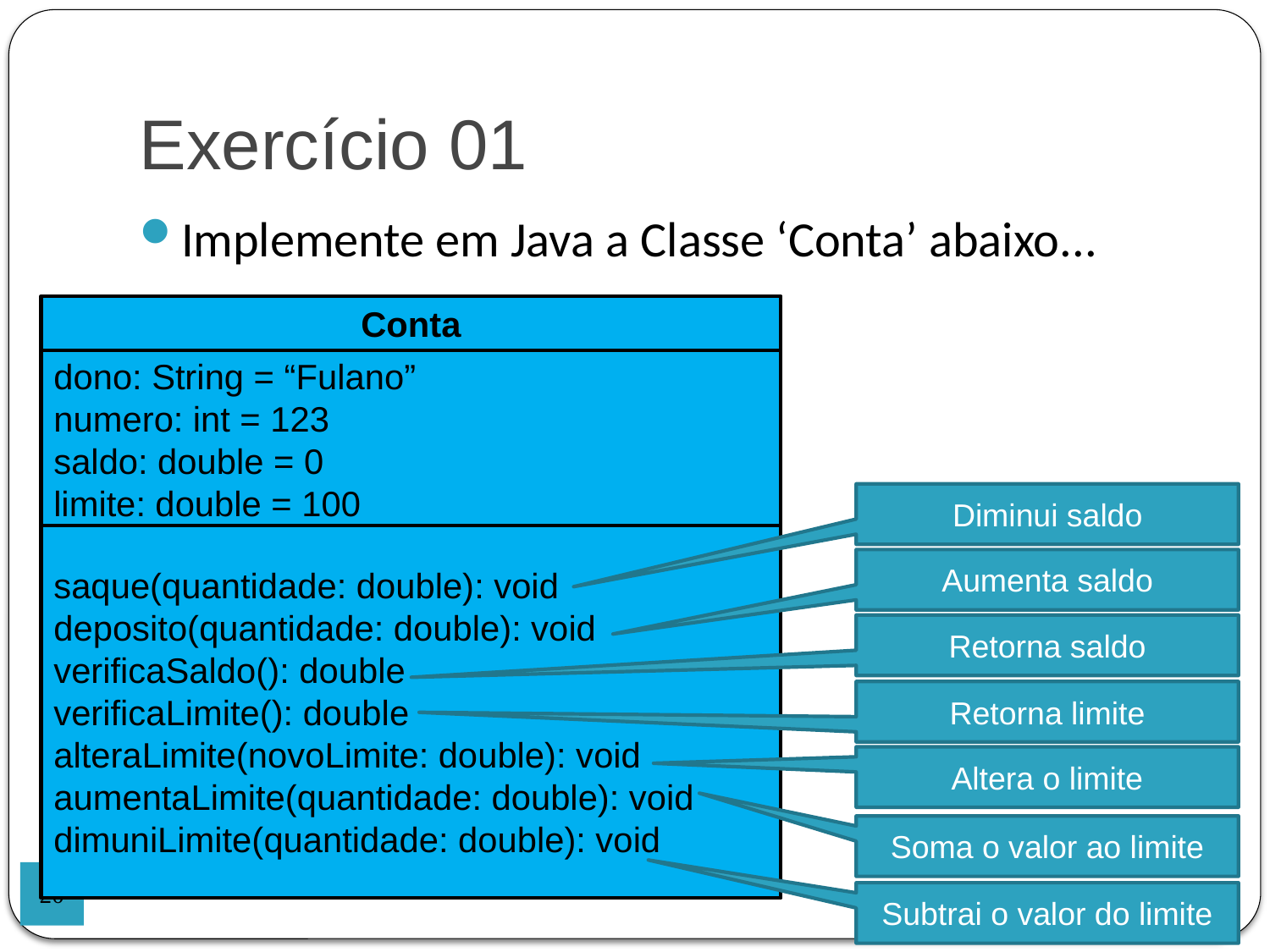

Exercício 01
Implemente em Java a Classe ‘Conta’ abaixo...

Conta
dono: String = “Fulano”
numero: int = 123
saldo: double = 0
limite: double = 100
saque(quantidade: double): void
deposito(quantidade: double): void
verificaSaldo(): double
verificaLimite(): double
alteraLimite(novoLimite: double): void
aumentaLimite(quantidade: double): void
dimuniLimite(quantidade: double): void
Diminui saldo
Aumenta saldo
Retorna saldo
Retorna limite
Altera o limite
Soma o valor ao limite
20
Subtrai o valor do limite